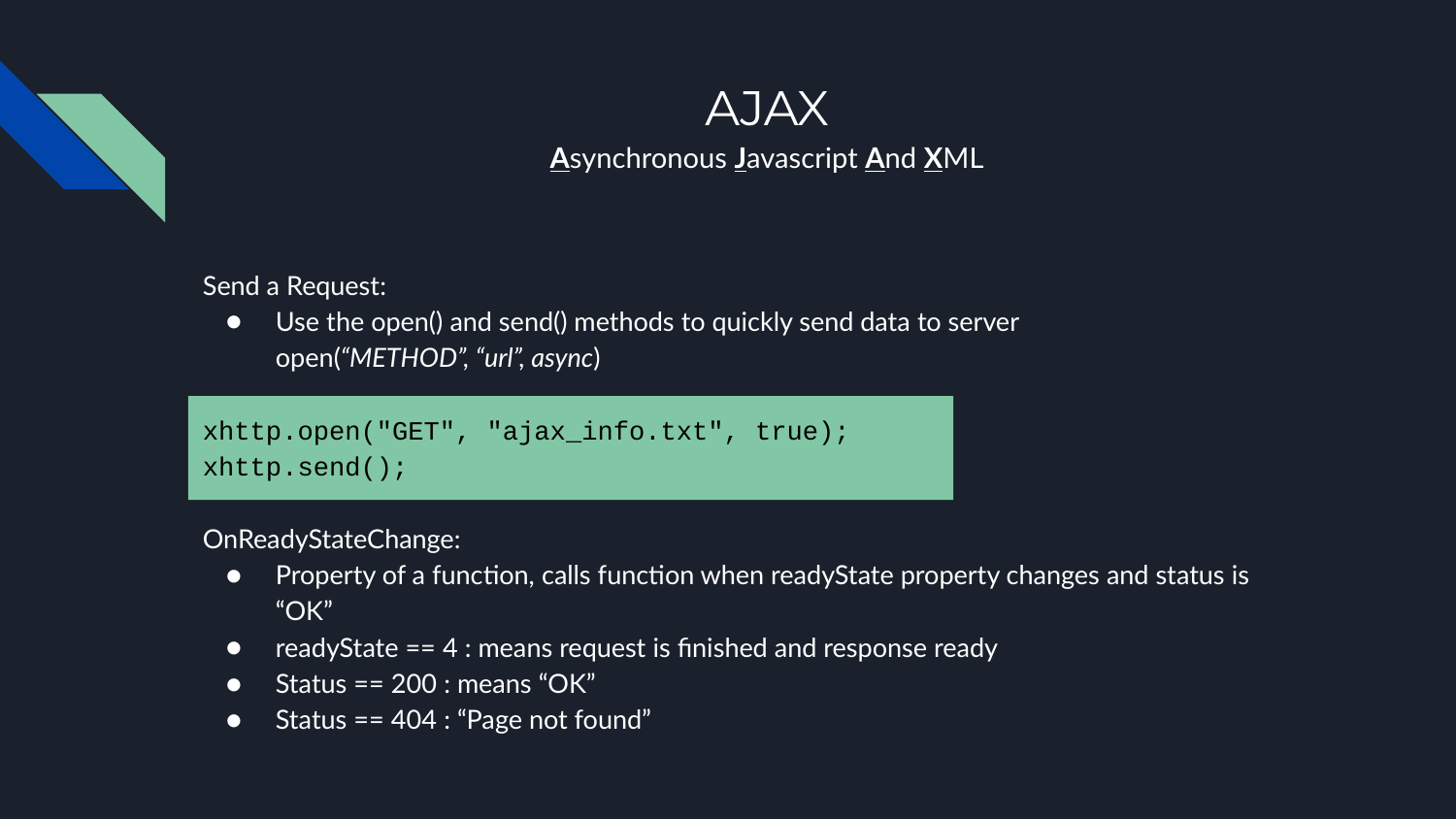

# AJAX
Asynchronous Javascript And XML
Send a Request:
Use the open() and send() methods to quickly send data to server
open(“METHOD”, “url”, async)

xhttp.open("GET", "ajax_info.txt", true);
xhttp.send();

OnReadyStateChange:
Property of a function, calls function when readyState property changes and status is “OK”
readyState == 4 : means request is finished and response ready
Status == 200 : means “OK”
Status == 404 : “Page not found”